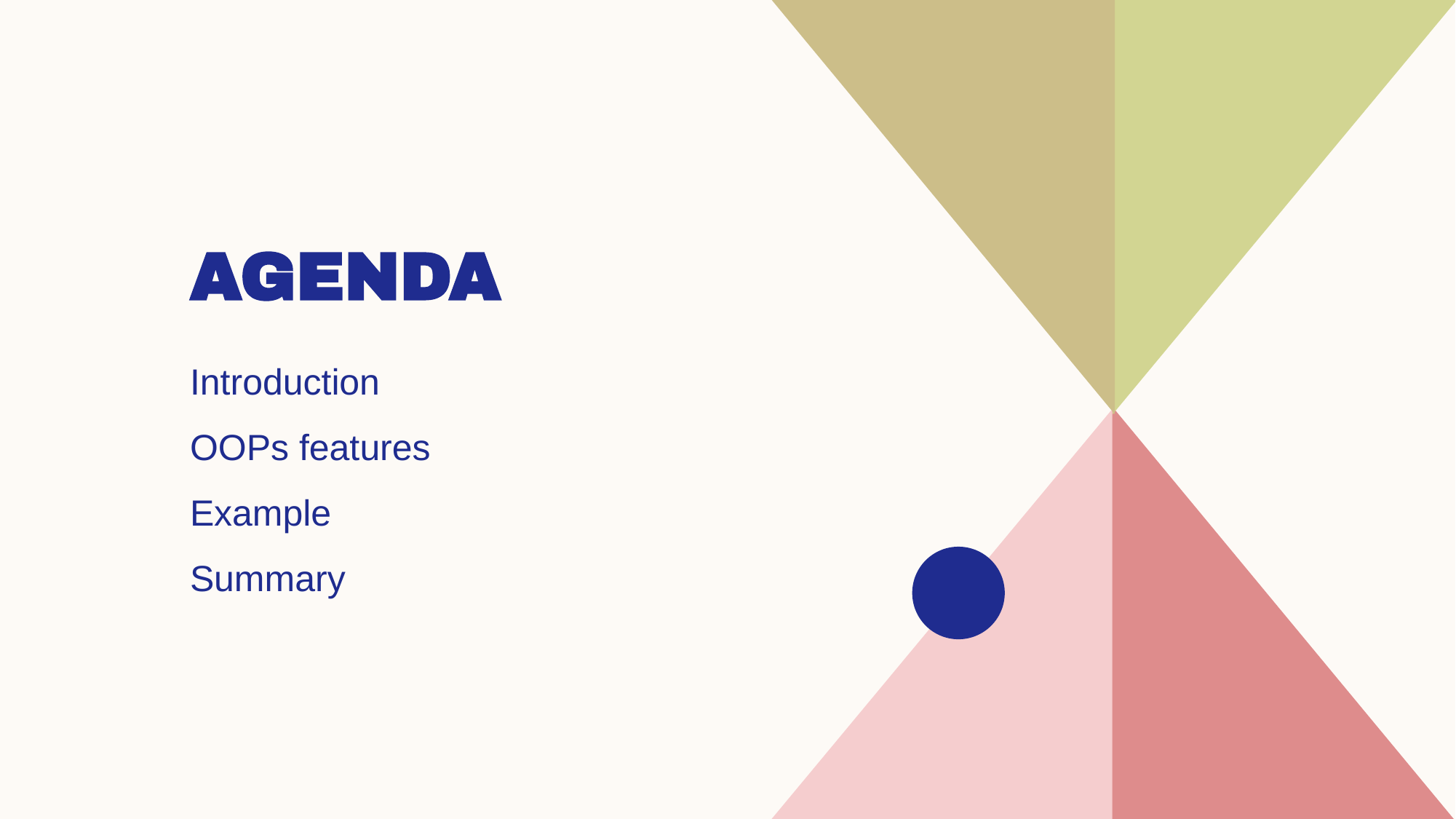

# AGENDA
Introduction​
OOPs features
​Example
​Summary​